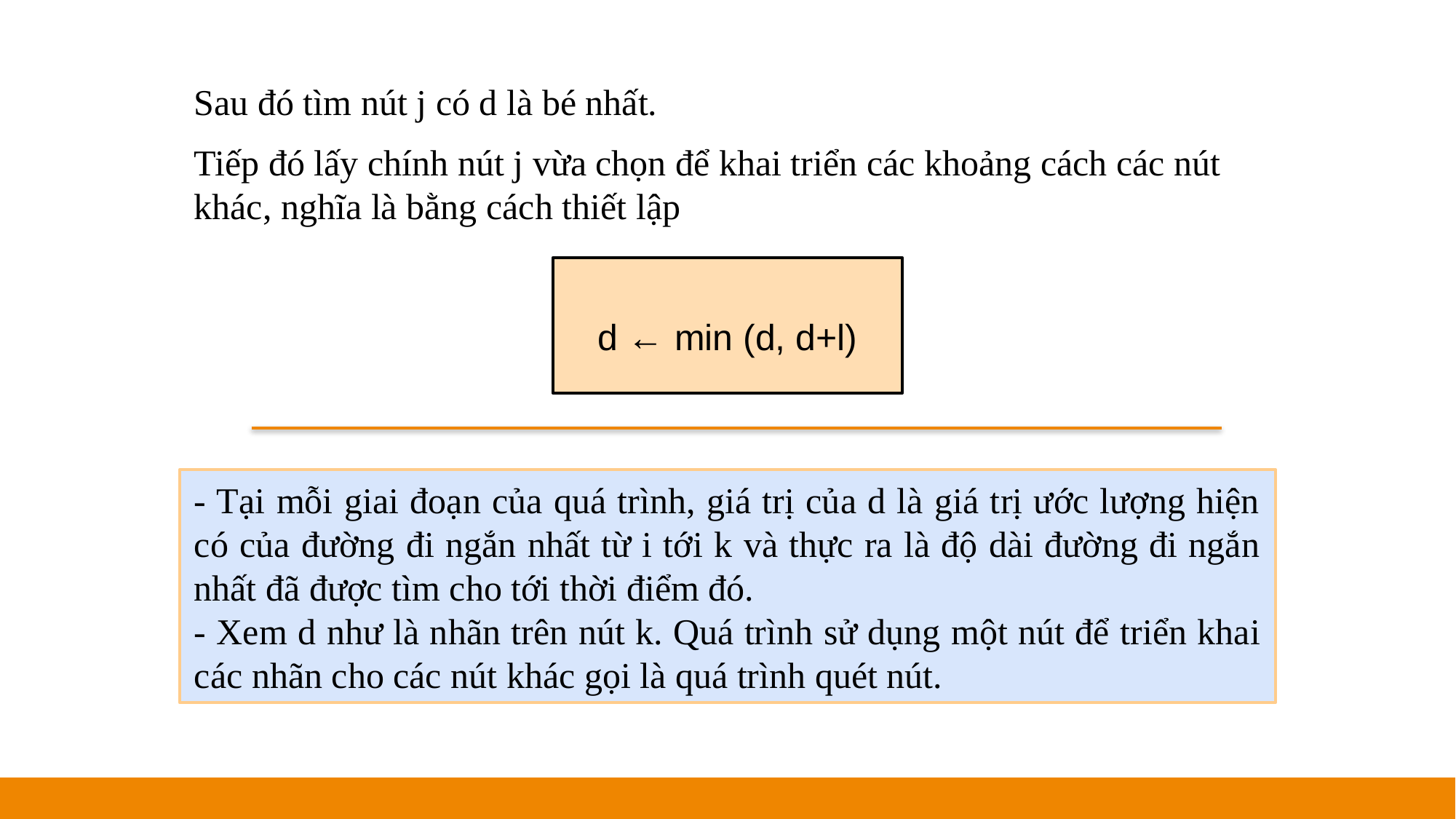

Sau đó tìm nút j có d là bé nhất.
Tiếp đó lấy chính nút j vừa chọn để khai triển các khoảng cách các nút khác, nghĩa là bằng cách thiết lập
d ← min (d, d+l)
- Tại mỗi giai đoạn của quá trình, giá trị của d là giá trị ước lượng hiện có của đường đi ngắn nhất từ i tới k và thực ra là độ dài đường đi ngắn nhất đã được tìm cho tới thời điểm đó.
- Xem d như là nhãn trên nút k. Quá trình sử dụng một nút để triển khai các nhãn cho các nút khác gọi là quá trình quét nút.